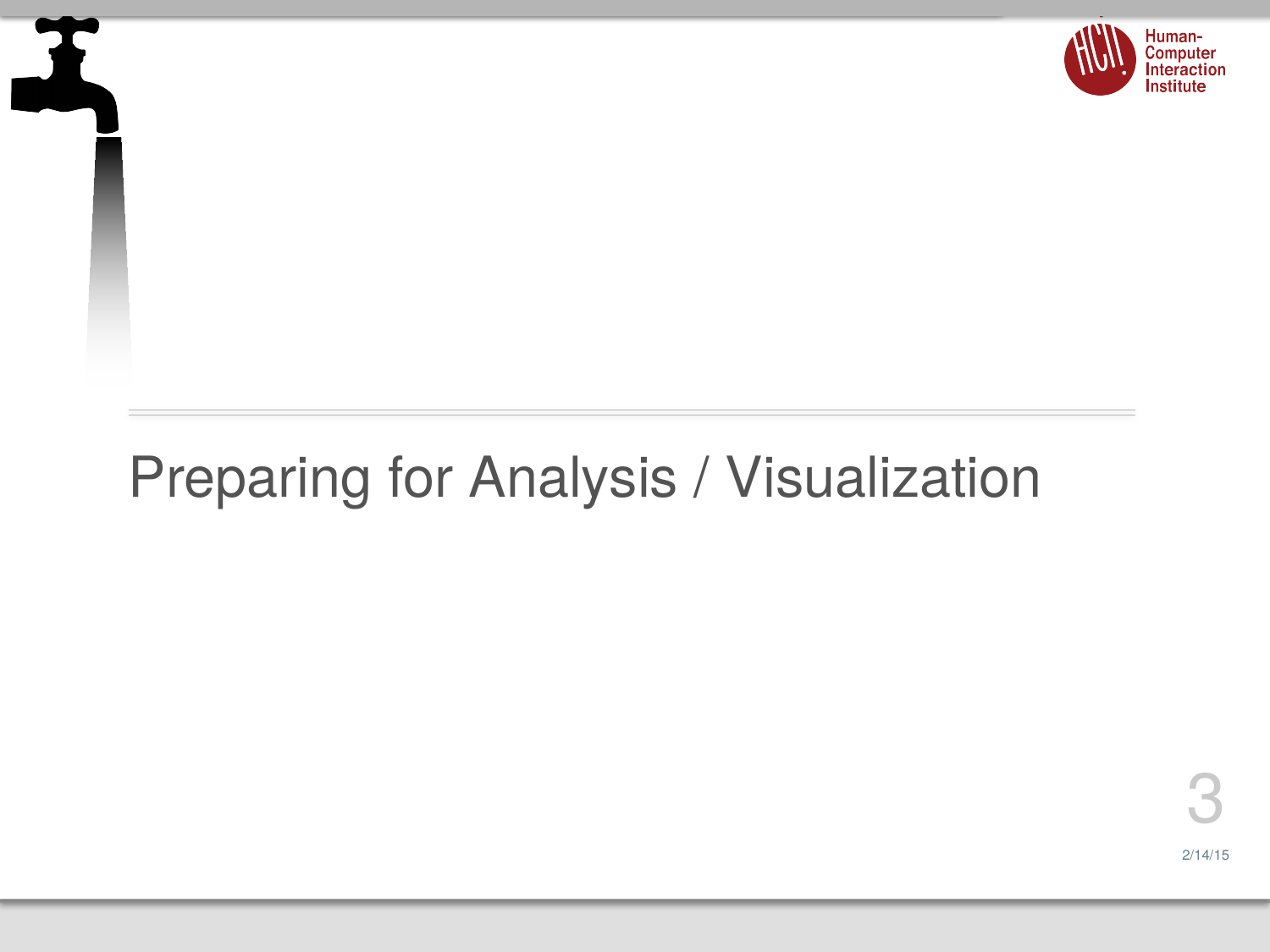

# Preparing for Analysis / Visualization
3
2/14/15